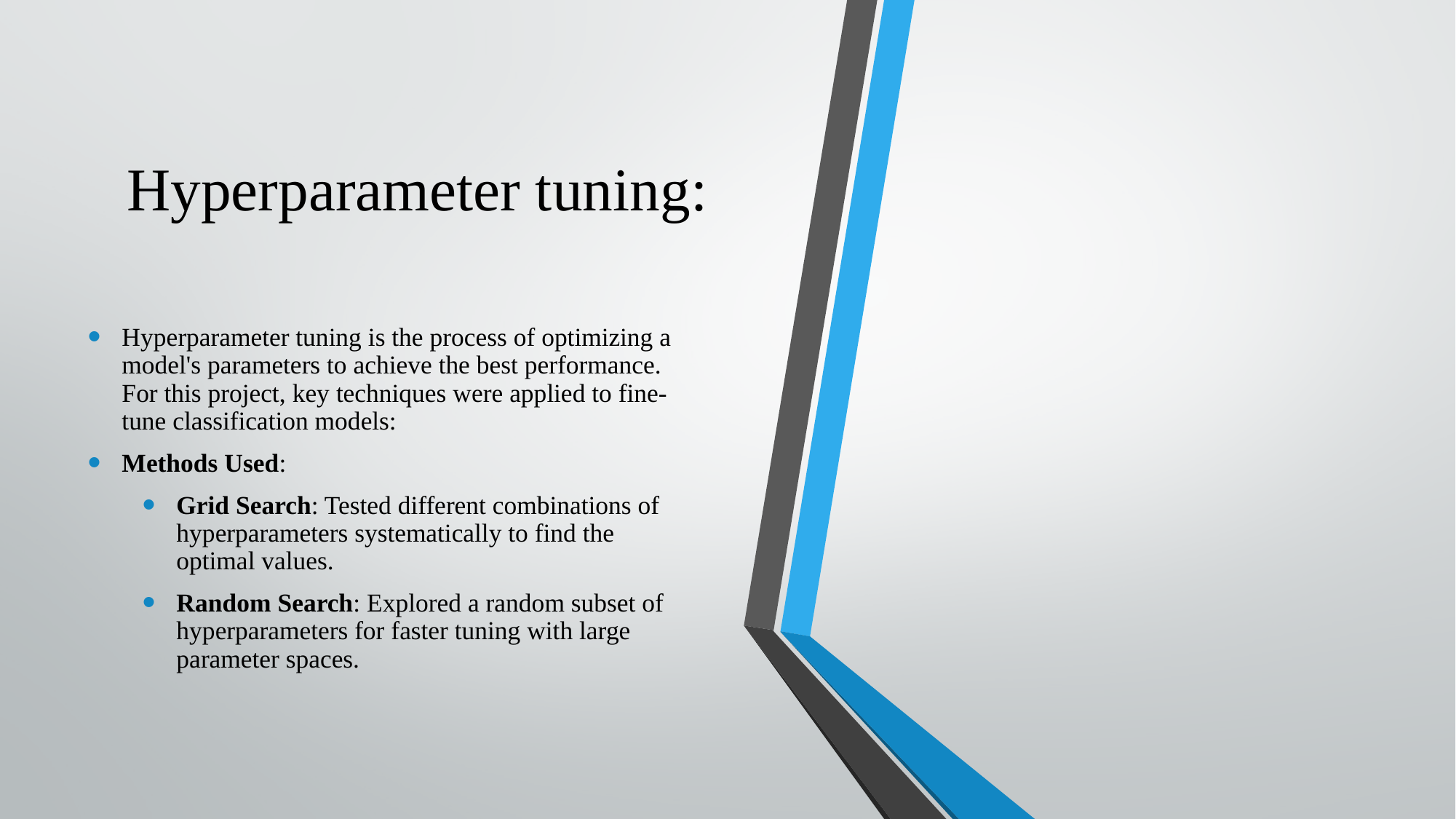

# Hyperparameter tuning:
Hyperparameter tuning is the process of optimizing a model's parameters to achieve the best performance. For this project, key techniques were applied to fine-tune classification models:
Methods Used:
Grid Search: Tested different combinations of hyperparameters systematically to find the optimal values.
Random Search: Explored a random subset of hyperparameters for faster tuning with large parameter spaces.